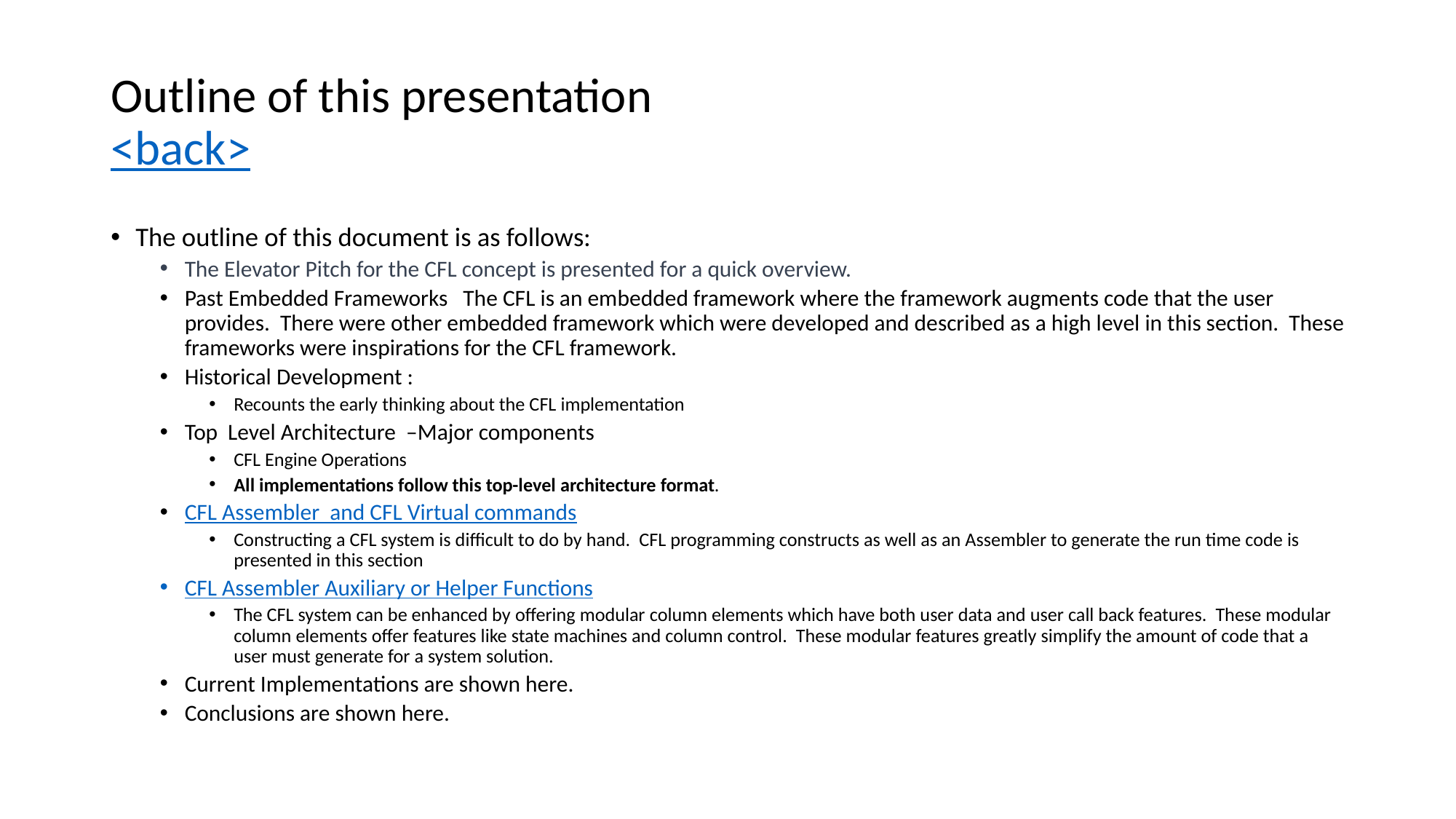

# Outline of this presentation <back>
The outline of this document is as follows:
The Elevator Pitch for the CFL concept is presented for a quick overview.
Past Embedded Frameworks   The CFL is an embedded framework where the framework augments code that the user provides.  There were other embedded framework which were developed and described as a high level in this section.  These frameworks were inspirations for the CFL framework.
Historical Development :
Recounts the early thinking about the CFL implementation
Top  Level Architecture  –Major components
CFL Engine Operations
All implementations follow this top-level architecture format.
CFL Assembler  and CFL Virtual commands
Constructing a CFL system is difficult to do by hand.  CFL programming constructs as well as an Assembler to generate the run time code is presented in this section
CFL Assembler Auxiliary or Helper Functions
The CFL system can be enhanced by offering modular column elements which have both user data and user call back features.  These modular column elements offer features like state machines and column control.  These modular features greatly simplify the amount of code that a user must generate for a system solution.
Current Implementations are shown here.
Conclusions are shown here.